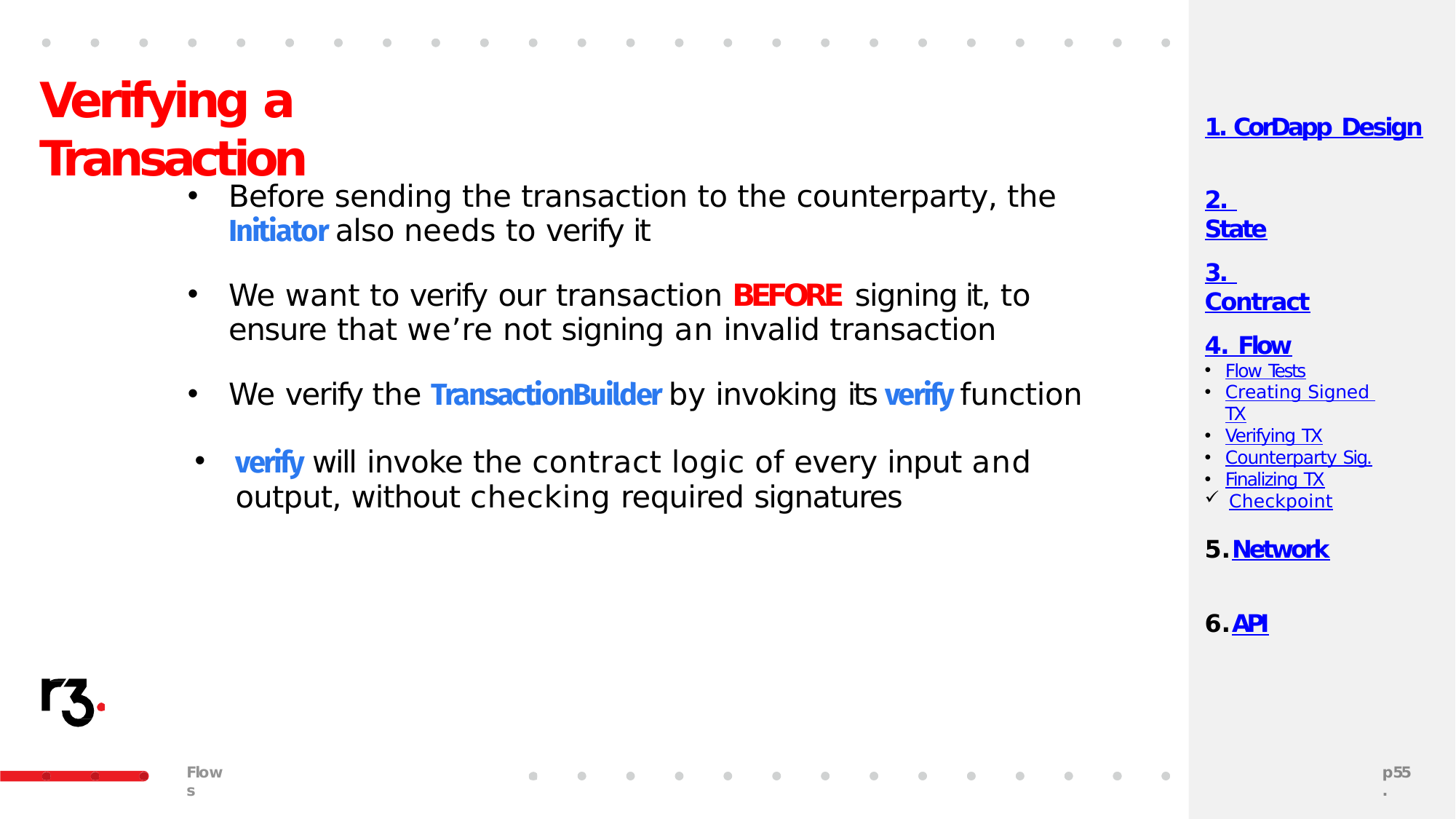

# Verifying a Transaction
1. CorDapp Design
Before sending the transaction to the counterparty, the
Initiator also needs to verify it
We want to verify our transaction BEFORE signing it, to
ensure that we’re not signing an invalid transaction
We verify the TransactionBuilder by invoking its verify function
verify will invoke the contract logic of every input and
output, without checking required signatures
2. State
3. Contract
4. Flow
Flow Tests
Creating Signed TX
Verifying TX
Counterparty Sig.
Finalizing TX
Checkpoint
Network

API
Flows
p55.